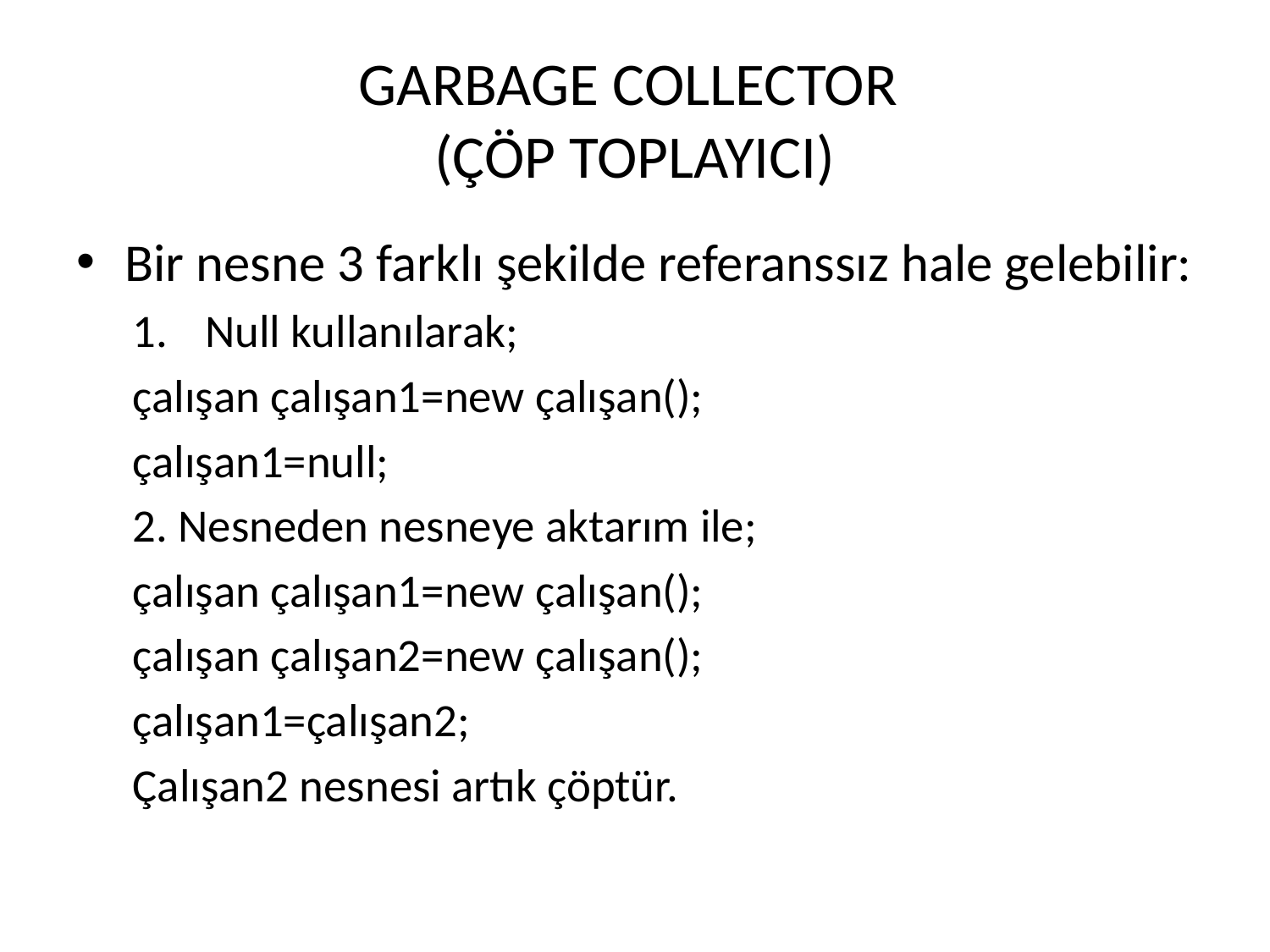

# GARBAGE COLLECTOR (ÇÖP TOPLAYICI)
Bir nesne 3 farklı şekilde referanssız hale gelebilir:
Null kullanılarak;
çalışan çalışan1=new çalışan();
çalışan1=null;
2. Nesneden nesneye aktarım ile;
çalışan çalışan1=new çalışan();
çalışan çalışan2=new çalışan();
çalışan1=çalışan2;
Çalışan2 nesnesi artık çöptür.